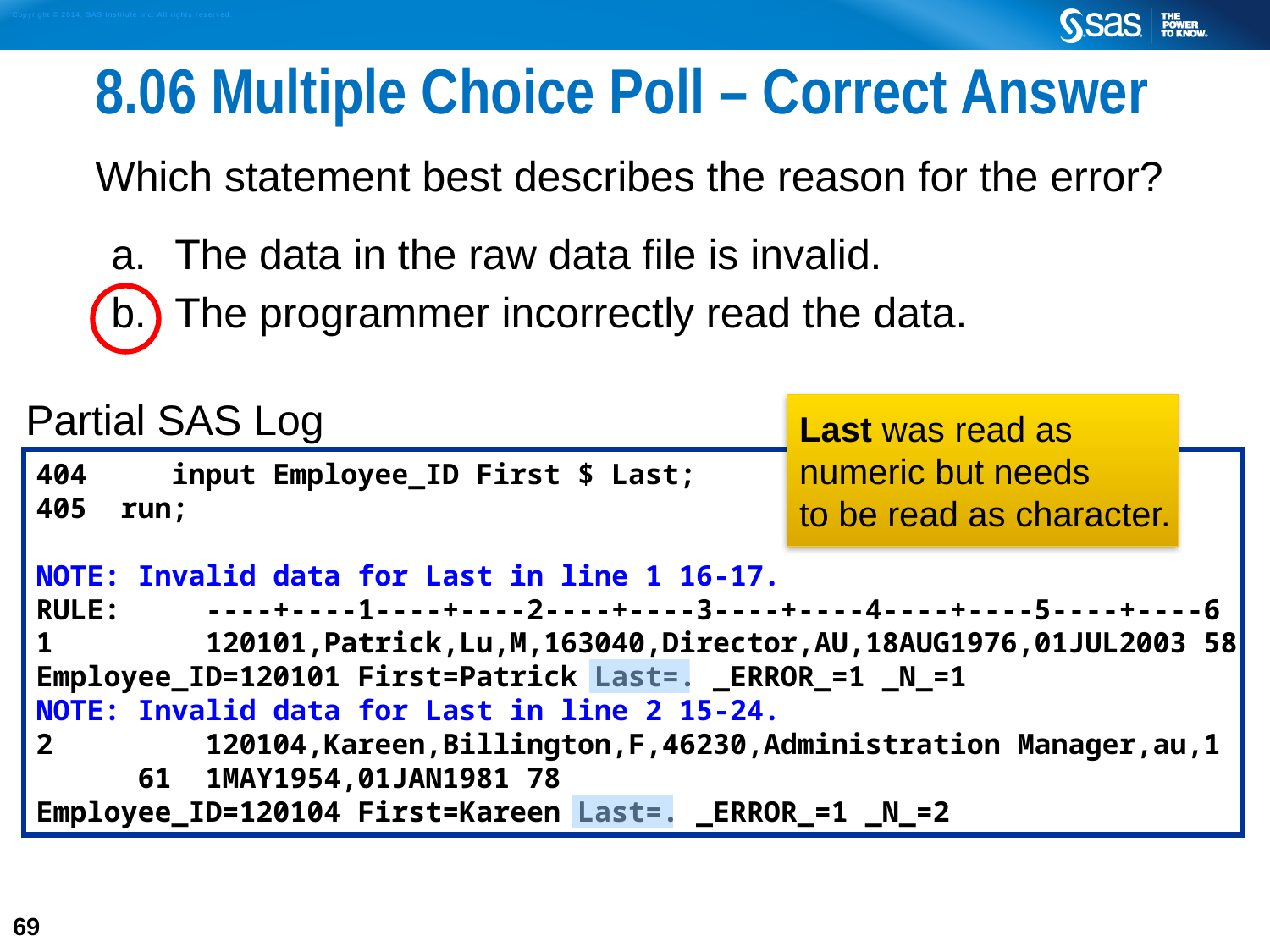

# 8.06 Multiple Choice Poll – Correct Answer
Which statement best describes the reason for the error?

The data in the raw data file is invalid.
The programmer incorrectly read the data.

Partial SAS Log
Last was read as
numeric but needs
to be read as character.
404     input Employee_ID First $ Last;
405  run;

NOTE: Invalid data for Last in line 1 16-17.
RULE:     ----+----1----+----2----+----3----+----4----+----5----+----6
1         120101,Patrick,Lu,M,163040,Director,AU,18AUG1976,01JUL2003 58
Employee_ID=120101 First=Patrick Last=. _ERROR_=1 _N_=1
NOTE: Invalid data for Last in line 2 15-24.
2         120104,Kareen,Billington,F,46230,Administration Manager,au,1
      61  1MAY1954,01JAN1981 78
Employee_ID=120104 First=Kareen Last=. _ERROR_=1 _N_=2

69